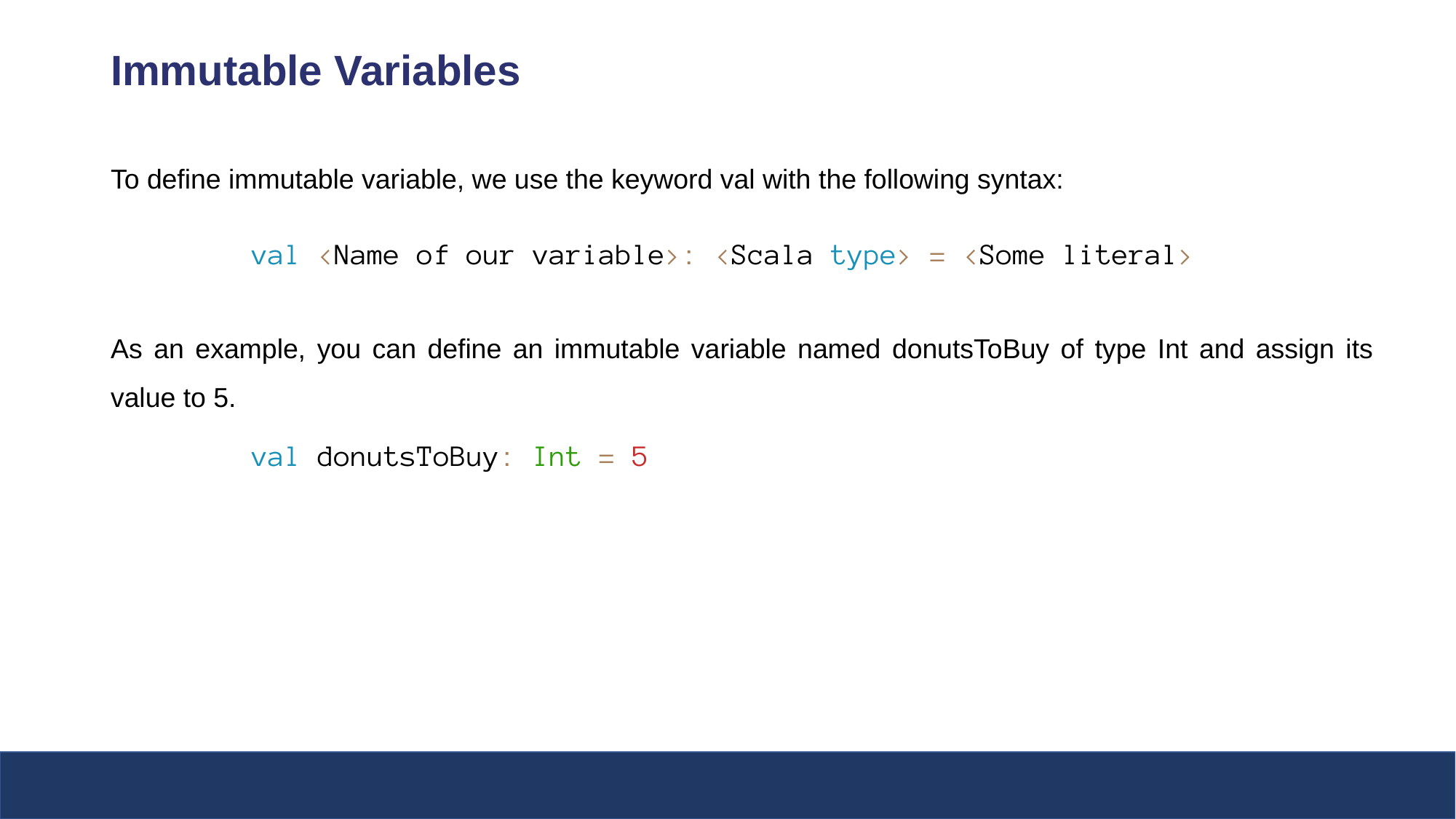

Immutable Variables
To define immutable variable, we use the keyword val with the following syntax:
val <Name of our variable>: <Scala type> = <Some literal>
As an example, you can define an immutable variable named donutsToBuy of type Int and assign its value to 5.
val donutsToBuy: Int = 5
40